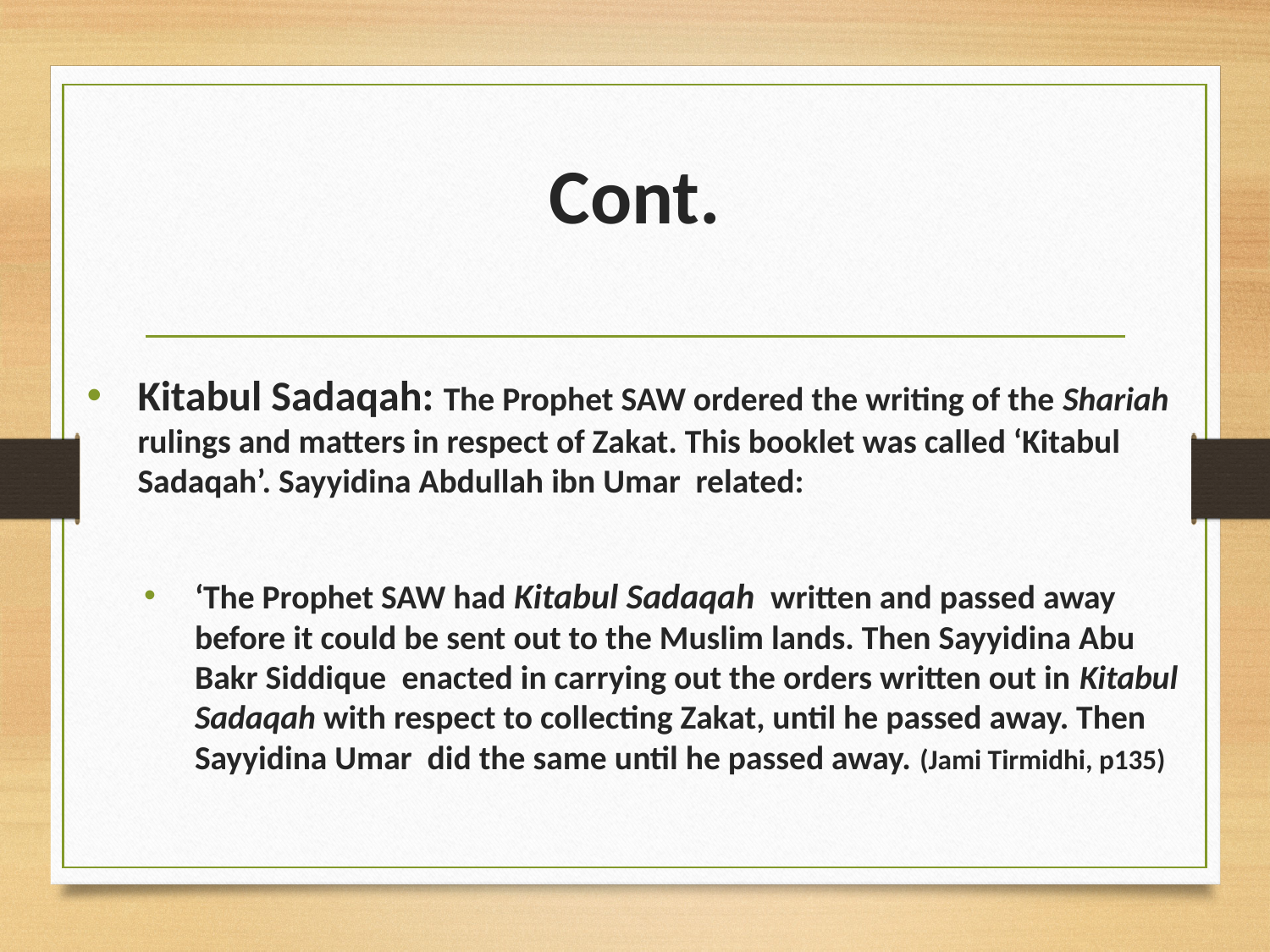

# Cont.

Kitabul Sadaqah: The Prophet SAW ordered the writing of the Shariah rulings and matters in respect of Zakat. This booklet was called ‘Kitabul Sadaqah’. Sayyidina Abdullah ibn Umar  related:

‘The Prophet SAW had Kitabul Sadaqah  written and passed away before it could be sent out to the Muslim lands. Then Sayyidina Abu Bakr Siddique  enacted in carrying out the orders written out in Kitabul Sadaqah with respect to collecting Zakat, until he passed away. Then Sayyidina Umar  did the same until he passed away. (Jami Tirmidhi, p135)